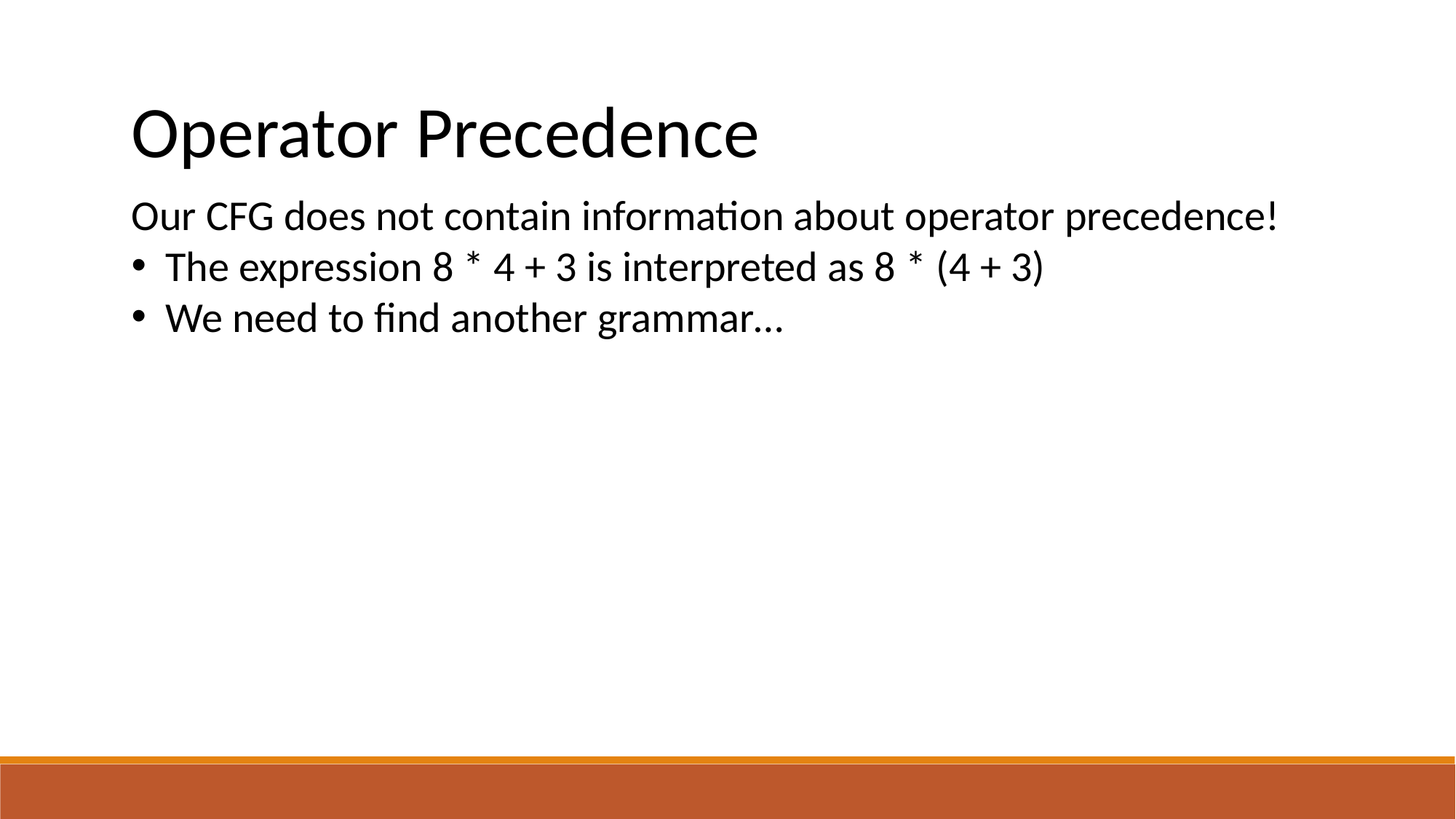

Operator Precedence
Our CFG does not contain information about operator precedence!
The expression 8 * 4 + 3 is interpreted as 8 * (4 + 3)
We need to find another grammar…